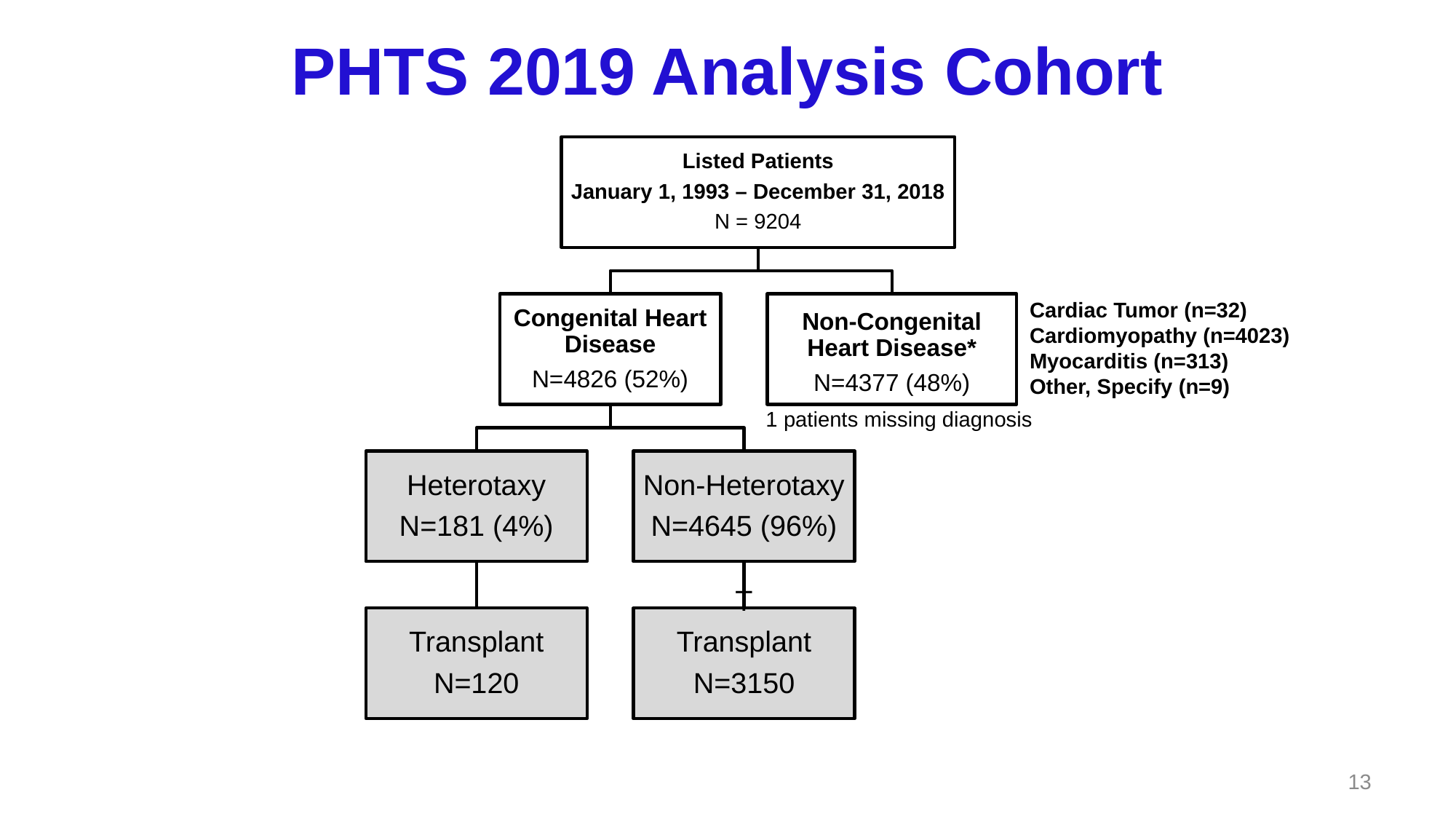

# PHTS 2019 Analysis Cohort
Listed Patients
January 1, 1993 – December 31, 2018
N = 9204
Congenital Heart Disease
N=4826 (52%)
Heterotaxy
N=181 (4%)
Transplant
N=120
Non-Heterotaxy
N=4645 (96%)
T
Transplant
N=3150

Non-Congenital Heart Disease*
N=4377 (48%)

Cardiac Tumor (n=32)
Cardiomyopathy (n=4023)
Myocarditis (n=313)
Other, Specify (n=9)
1 patients missing diagnosis
13